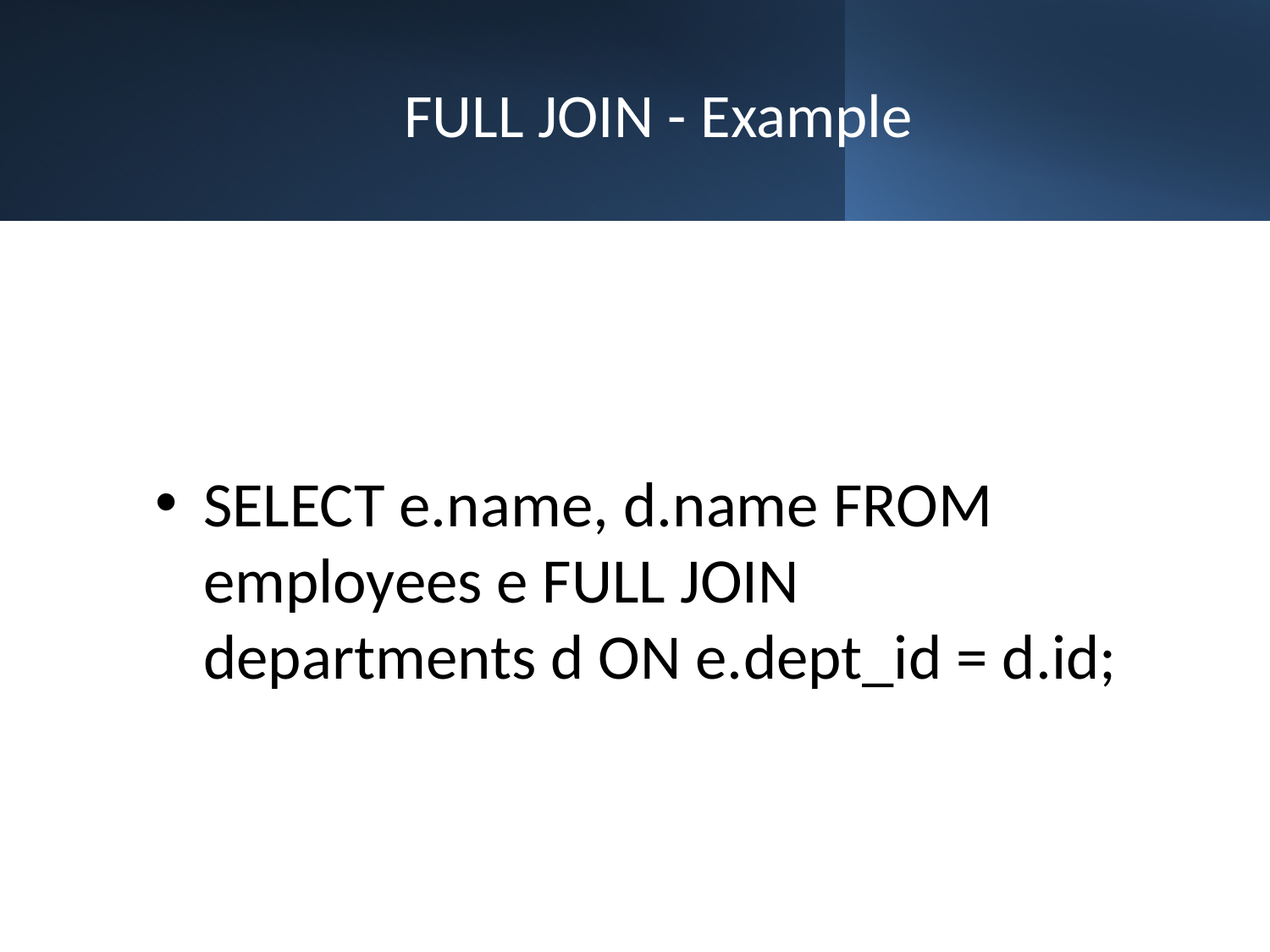

# FULL JOIN - Example
SELECT e.name, d.name FROM employees e FULL JOIN departments d ON e.dept_id = d.id;